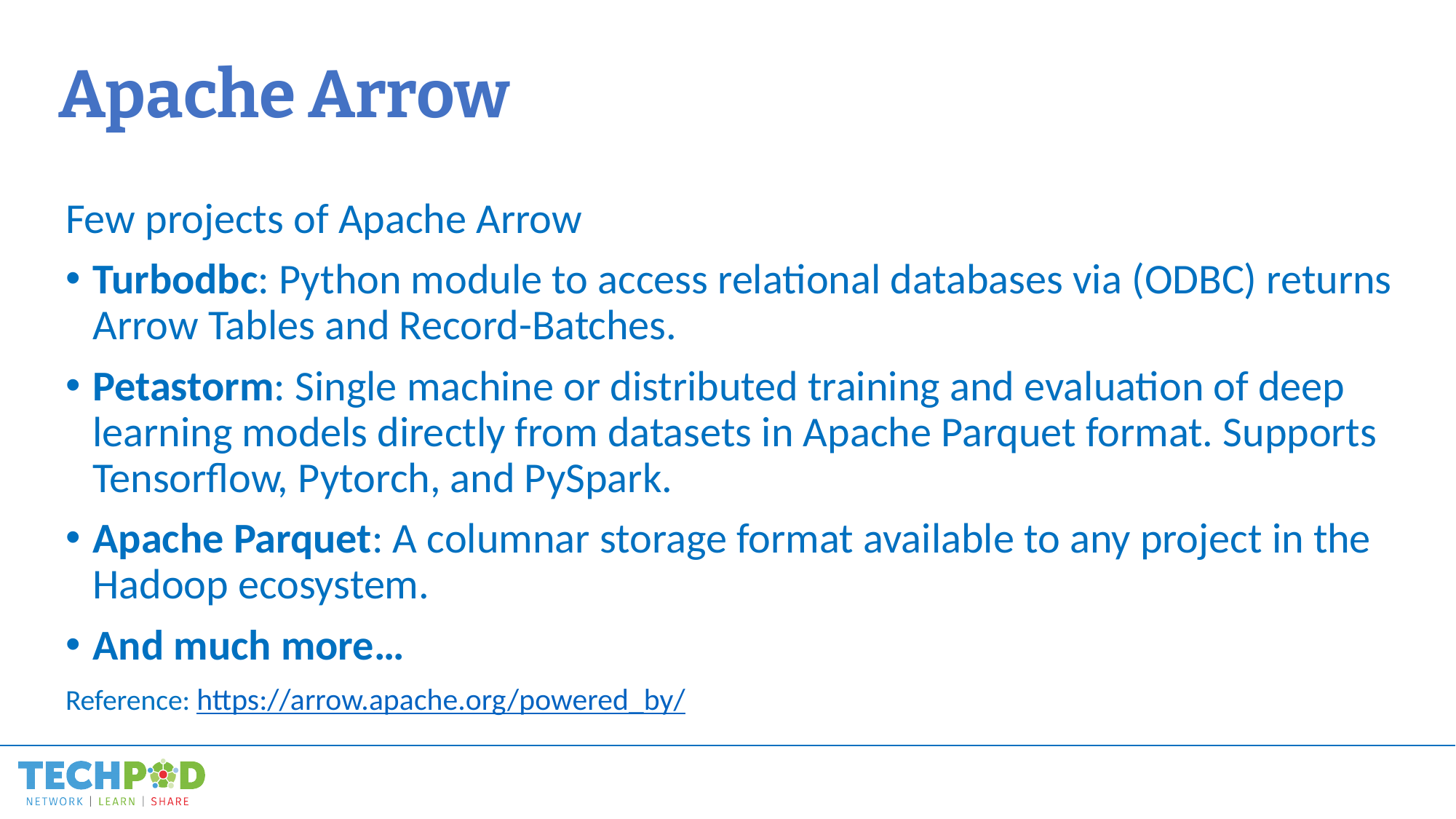

# Apache Arrow
Few projects of Apache Arrow
Turbodbc: Python module to access relational databases via (ODBC) returns Arrow Tables and Record-Batches.
Petastorm: Single machine or distributed training and evaluation of deep learning models directly from datasets in Apache Parquet format. Supports Tensorflow, Pytorch, and PySpark.
Apache Parquet: A columnar storage format available to any project in the Hadoop ecosystem.
And much more…
Reference: https://arrow.apache.org/powered_by/